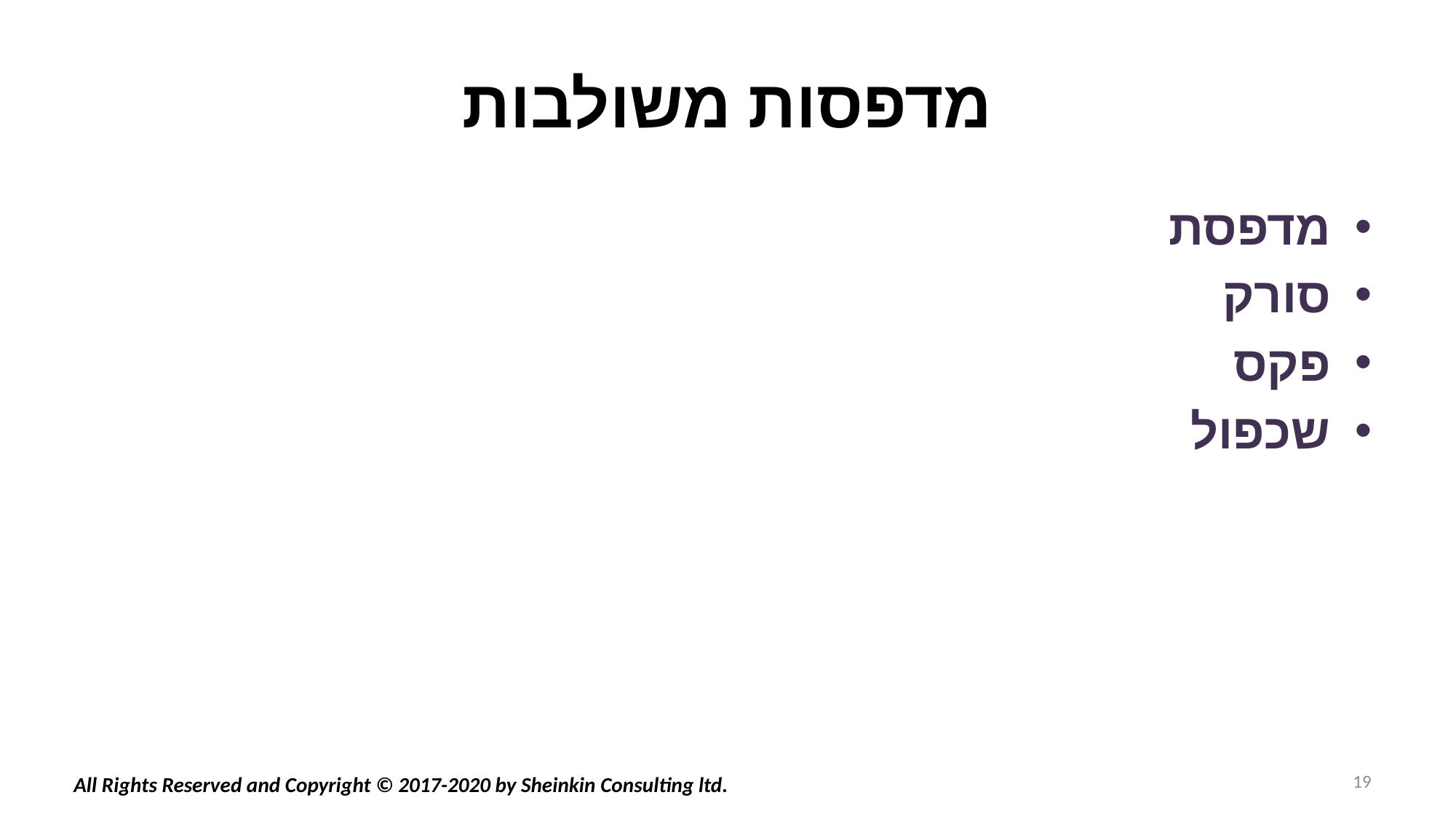

# מדפסות משולבות
מדפסת
סורק
פקס
שכפול
19